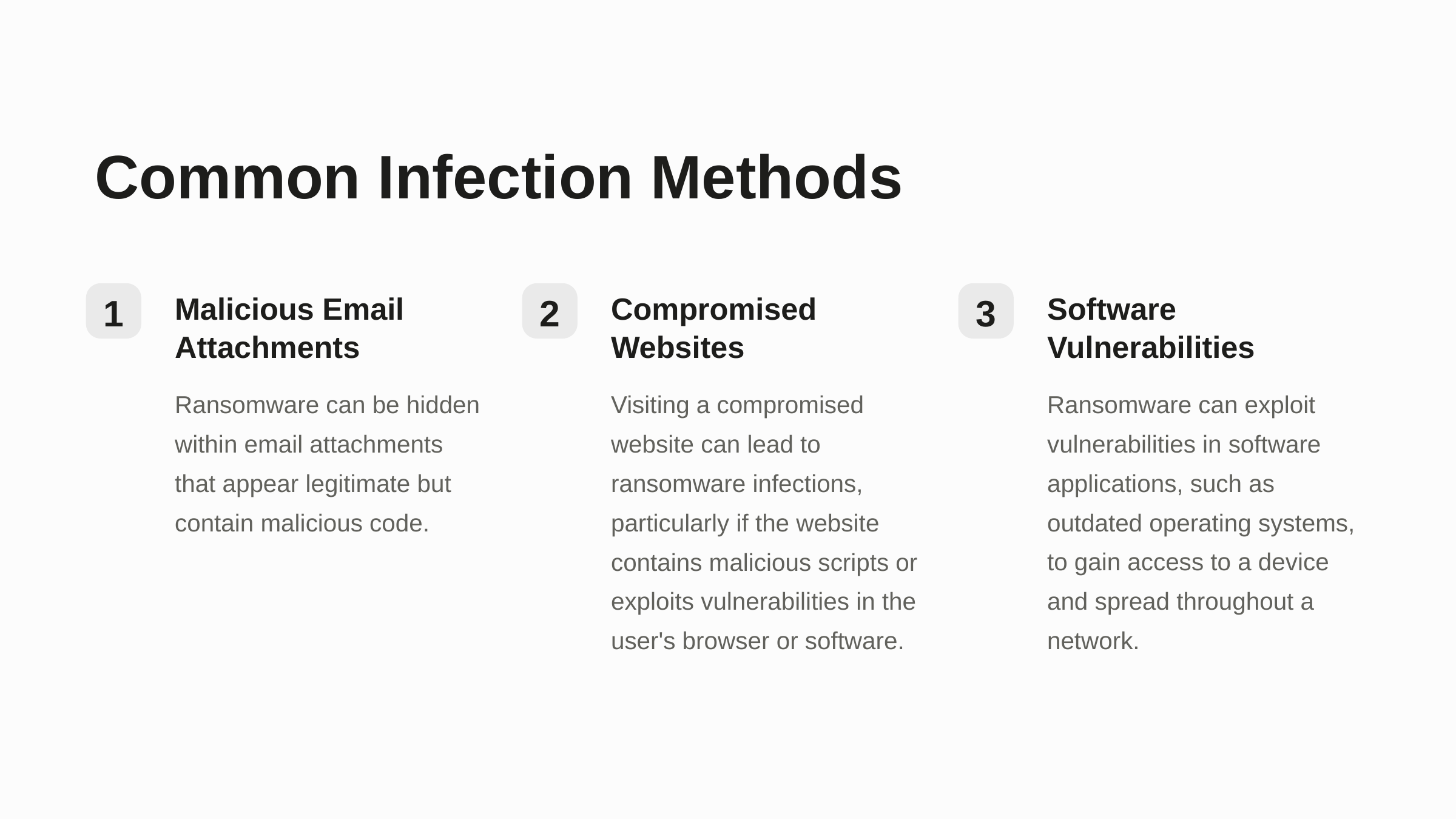

Common Infection Methods

Malicious Email Attachments

Compromised Websites

Software Vulnerabilities
1
2
3
Ransomware can be hidden within email attachments that appear legitimate but contain malicious code.
Visiting a compromised website can lead to ransomware infections, particularly if the website contains malicious scripts or exploits vulnerabilities in the user's browser or software.
Ransomware can exploit vulnerabilities in software applications, such as outdated operating systems, to gain access to a device and spread throughout a network.